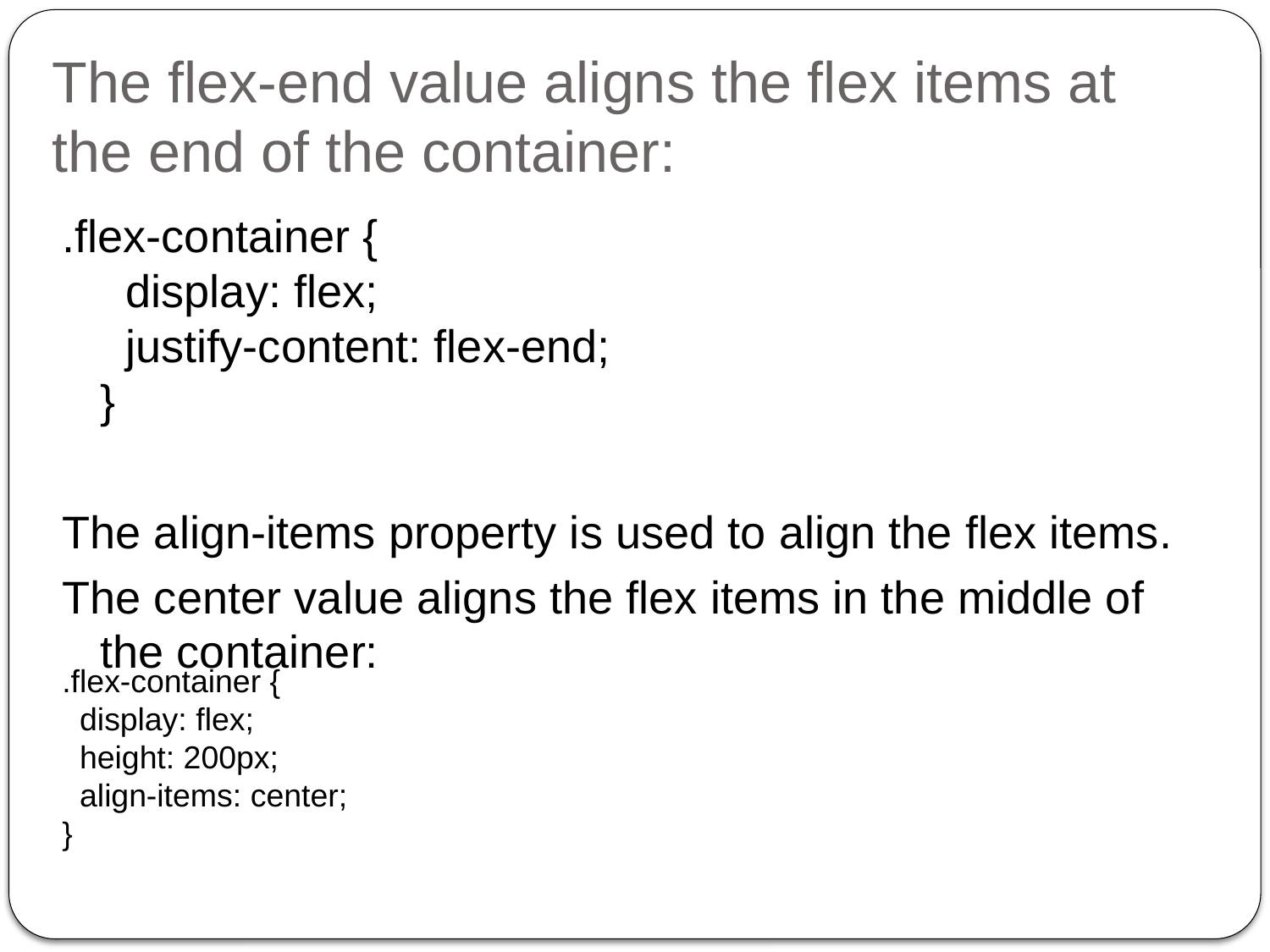

# The flex-end value aligns the flex items at the end of the container:
.flex-container {
  display: flex;
  justify-content: flex-end;
}

The align-items property is used to align the flex items.
The center value aligns the flex items in the middle of the container:
.flex-container {
  display: flex;
  height: 200px;
  align-items: center;
}